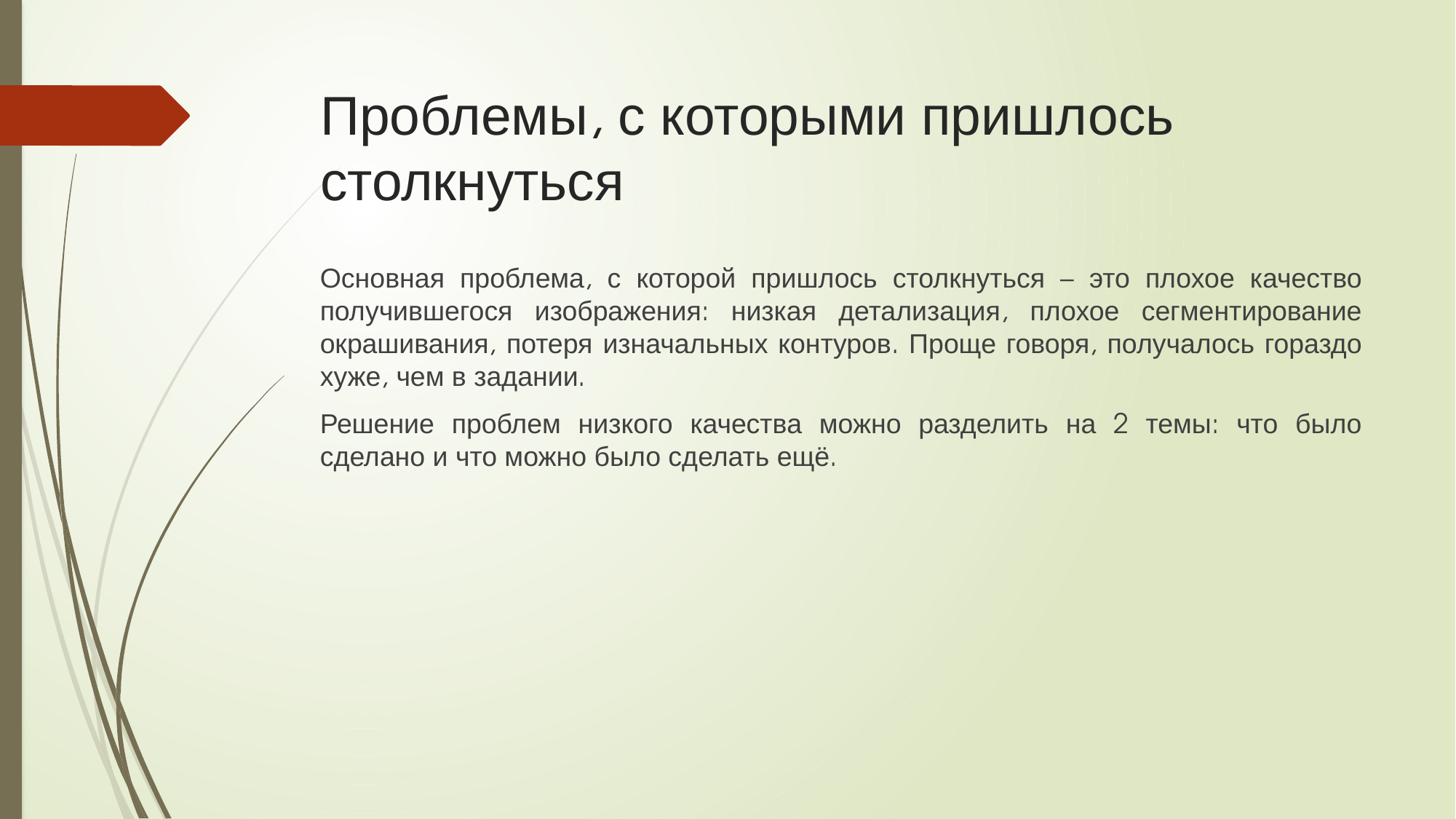

# Проблемы, с которыми пришлось столкнуться
Основная проблема, с которой пришлось столкнуться – это плохое качество получившегося изображения: низкая детализация, плохое сегментирование окрашивания, потеря изначальных контуров. Проще говоря, получалось гораздо хуже, чем в задании.
Решение проблем низкого качества можно разделить на 2 темы: что было сделано и что можно было сделать ещё.